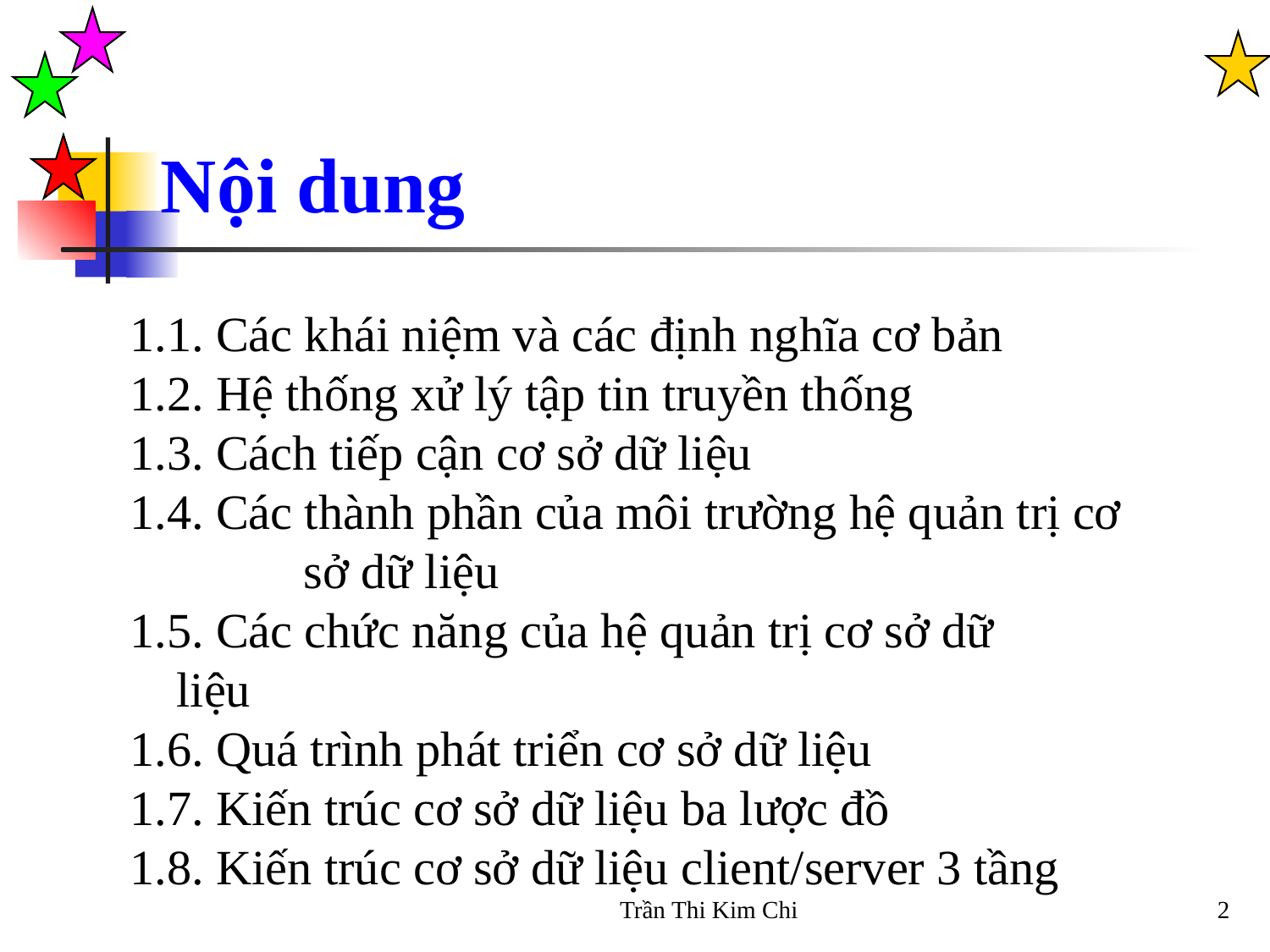

# Nội dung
1.1. Các khái niệm và các định nghĩa cơ bản
1.2. Hệ thống xử lý tập tin truyền thống
1.3. Cách tiếp cận cơ sở dữ liệu
1.4. Các thành phần của môi trường hệ quản trị cơ 	sở dữ liệu
1.5. Các chức năng của hệ quản trị cơ sở dữ 	liệu
1.6. Quá trình phát triển cơ sở dữ liệu
1.7. Kiến trúc cơ sở dữ liệu ba lược đồ
1.8. Kiến trúc cơ sở dữ liệu client/server 3 tầng
Trần Thi Kim Chi
2